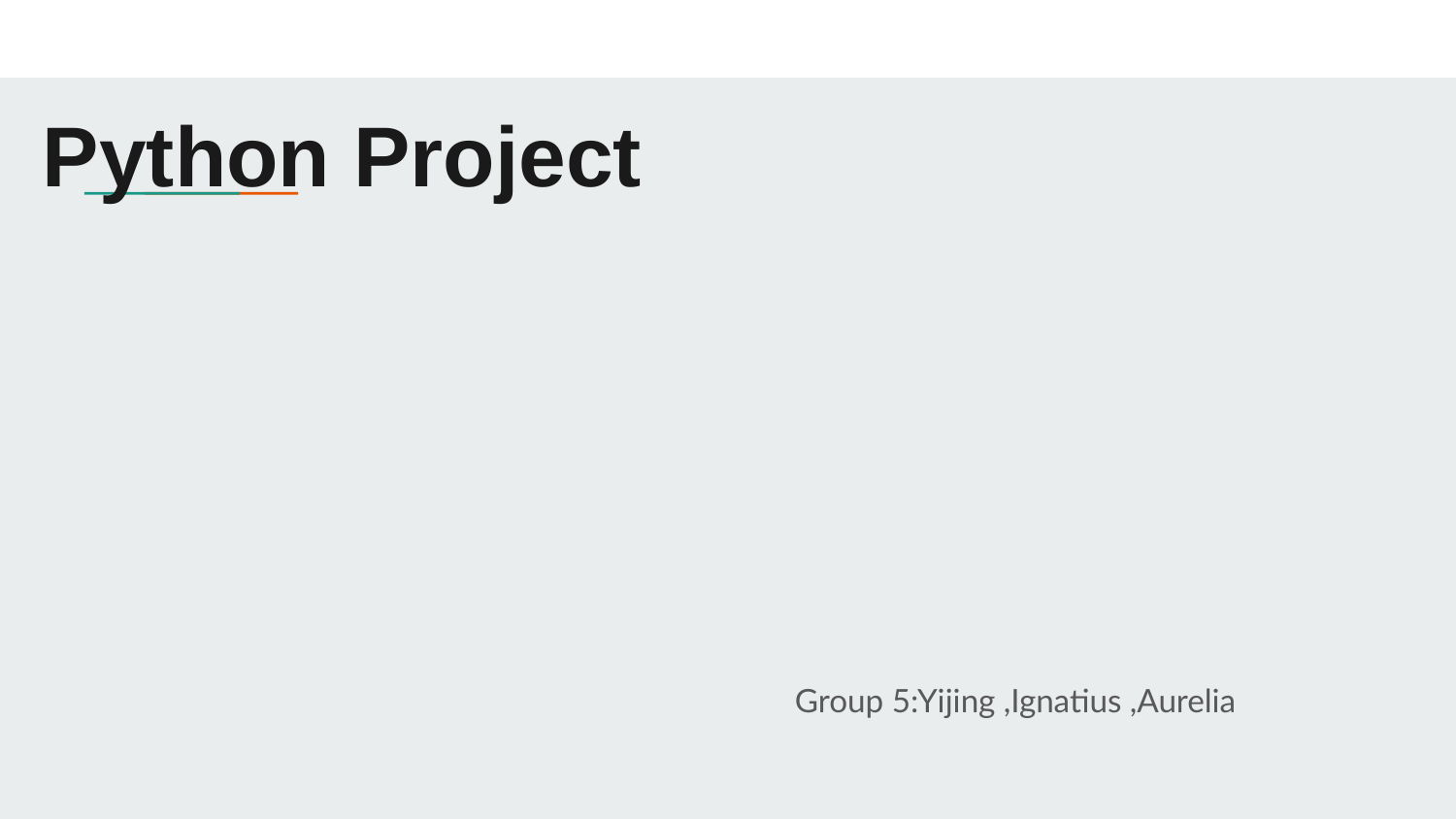

# Python Project
Group 5:Yijing ,Ignatius ,Aurelia